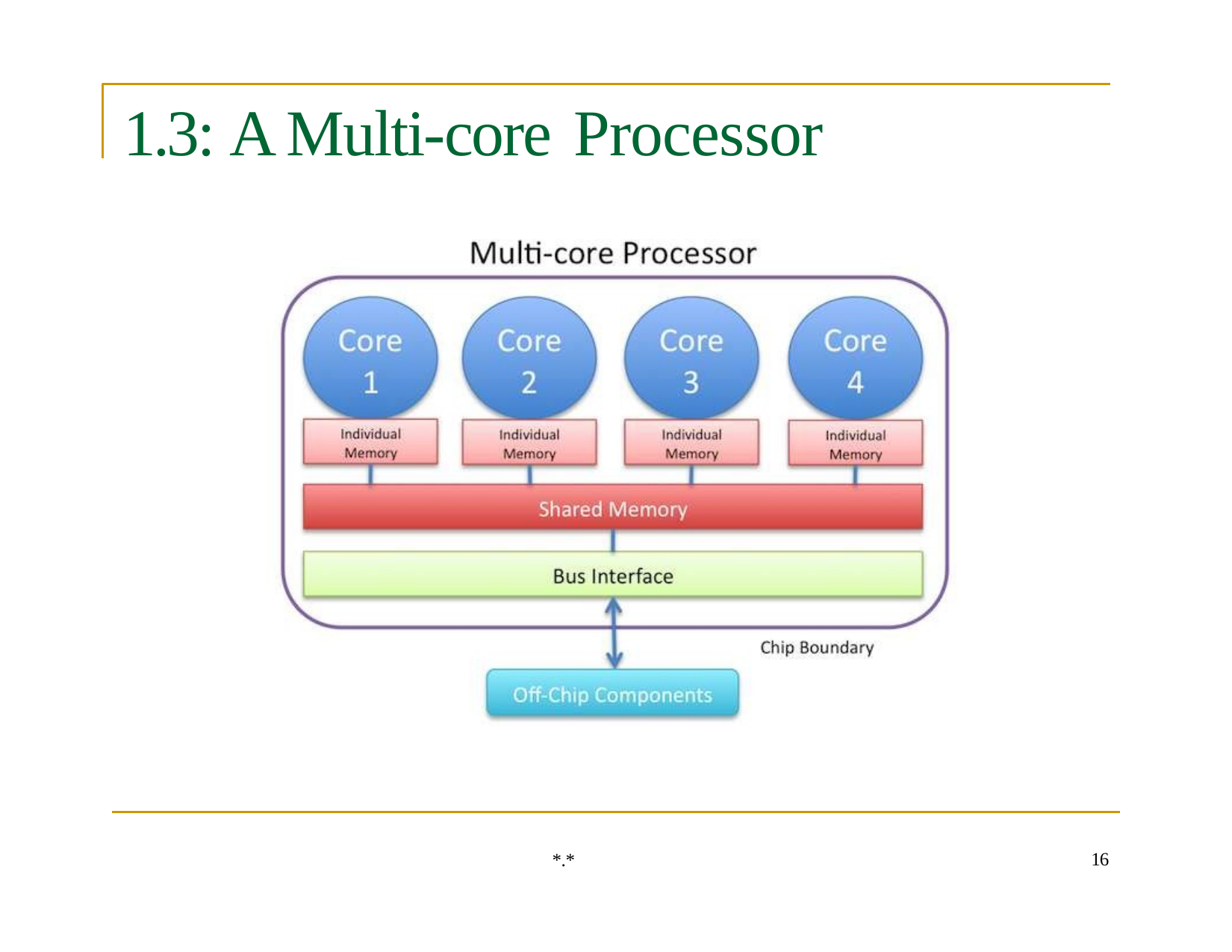

# 1.3: A Multi-core Processor

16
*.*